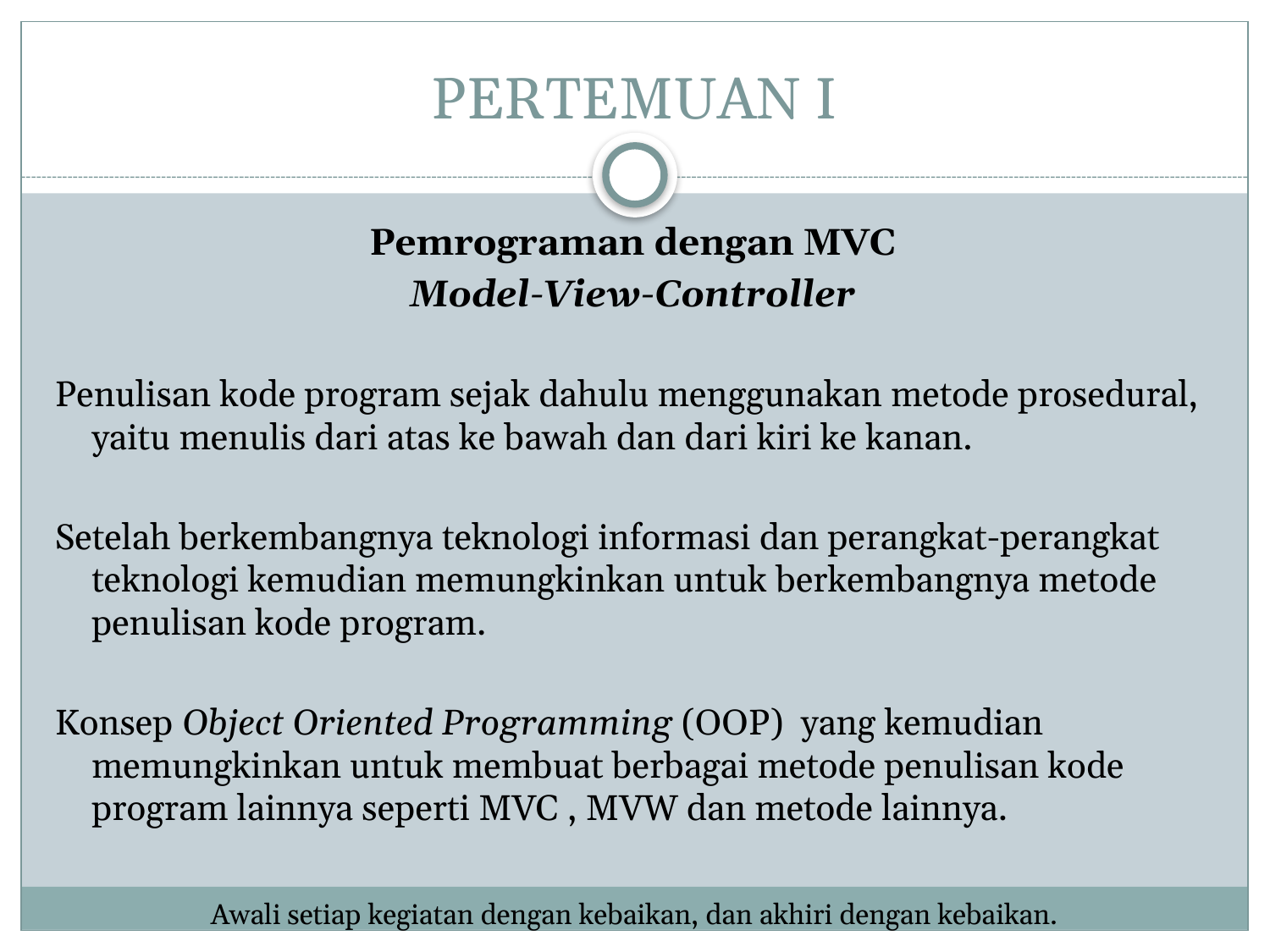

# PERTEMUAN I
Pemrograman dengan MVC
Model-View-Controller

Penulisan kode program sejak dahulu menggunakan metode prosedural, yaitu menulis dari atas ke bawah dan dari kiri ke kanan.

Setelah berkembangnya teknologi informasi dan perangkat-perangkat teknologi kemudian memungkinkan untuk berkembangnya metode penulisan kode program.

Konsep Object Oriented Programming (OOP)  yang kemudian memungkinkan untuk membuat berbagai metode penulisan kode program lainnya seperti MVC , MVW dan metode lainnya.
Awali setiap kegiatan dengan kebaikan, dan akhiri dengan kebaikan.